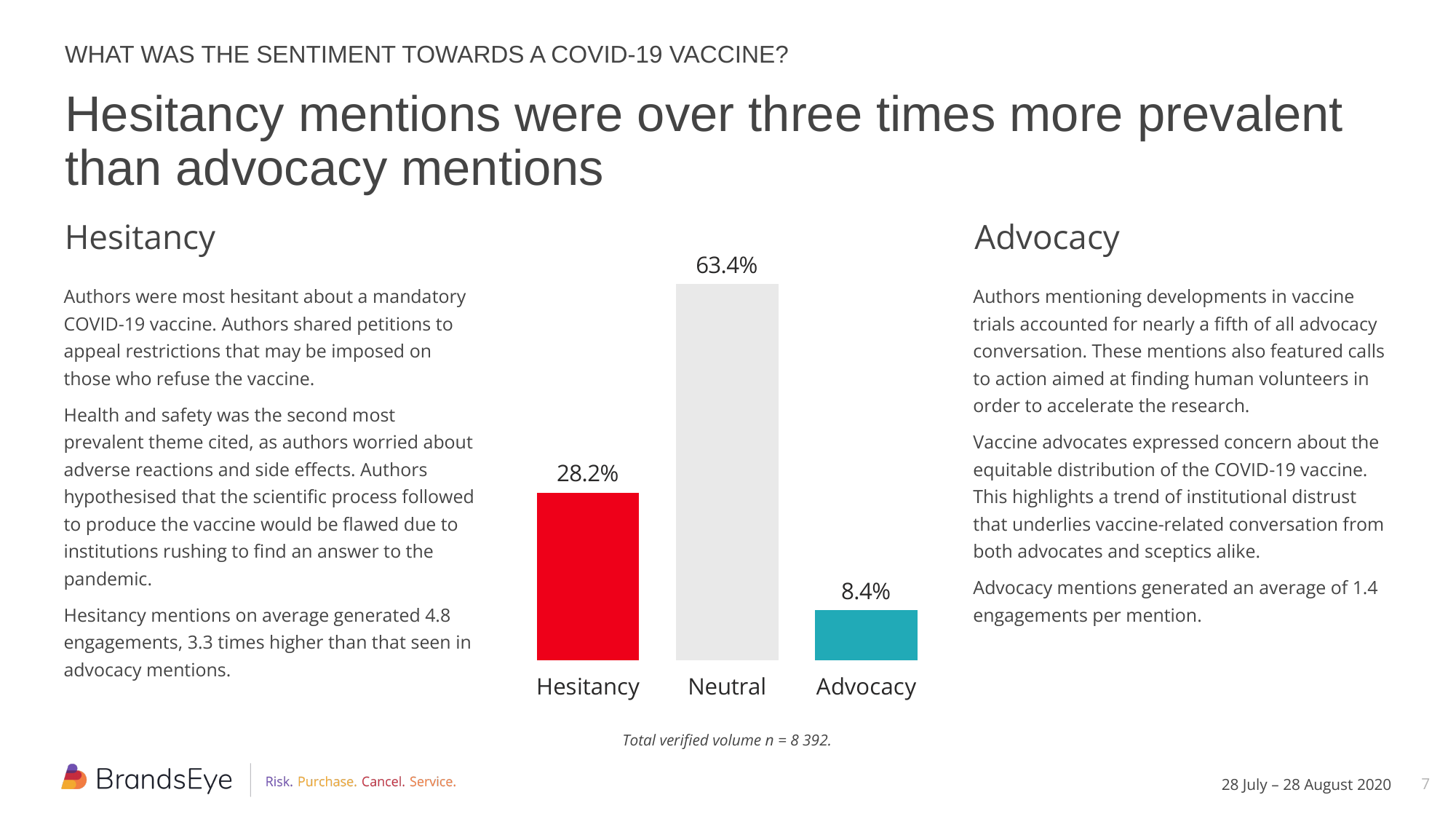

What was the sentiment towards A COVID-19 vaccine?
# Hesitancy mentions were over three times more prevalent than advocacy mentions

### Chart

| Category | Sentiment |
|---|---|
| Hesitancy | 0.282 |
| Neutral | 0.634 |
| Advocacy | 0.084 |
Authors were most hesitant about a mandatory COVID-19 vaccine. Authors shared petitions to appeal restrictions that may be imposed on those who refuse the vaccine.
Health and safety was the second most prevalent theme cited, as authors worried about adverse reactions and side effects. Authors hypothesised that the scientific process followed to produce the vaccine would be flawed due to institutions rushing to find an answer to the pandemic.
Hesitancy mentions on average generated 4.8 engagements, 3.3 times higher than that seen in advocacy mentions.

Authors mentioning developments in vaccine trials accounted for nearly a fifth of all advocacy conversation. These mentions also featured calls to action aimed at finding human volunteers in order to accelerate the research.
Vaccine advocates expressed concern about the equitable distribution of the COVID-19 vaccine. This highlights a trend of institutional distrust that underlies vaccine-related conversation from both advocates and sceptics alike.
Advocacy mentions generated an average of 1.4 engagements per mention.

Total verified volume n = 8 392.